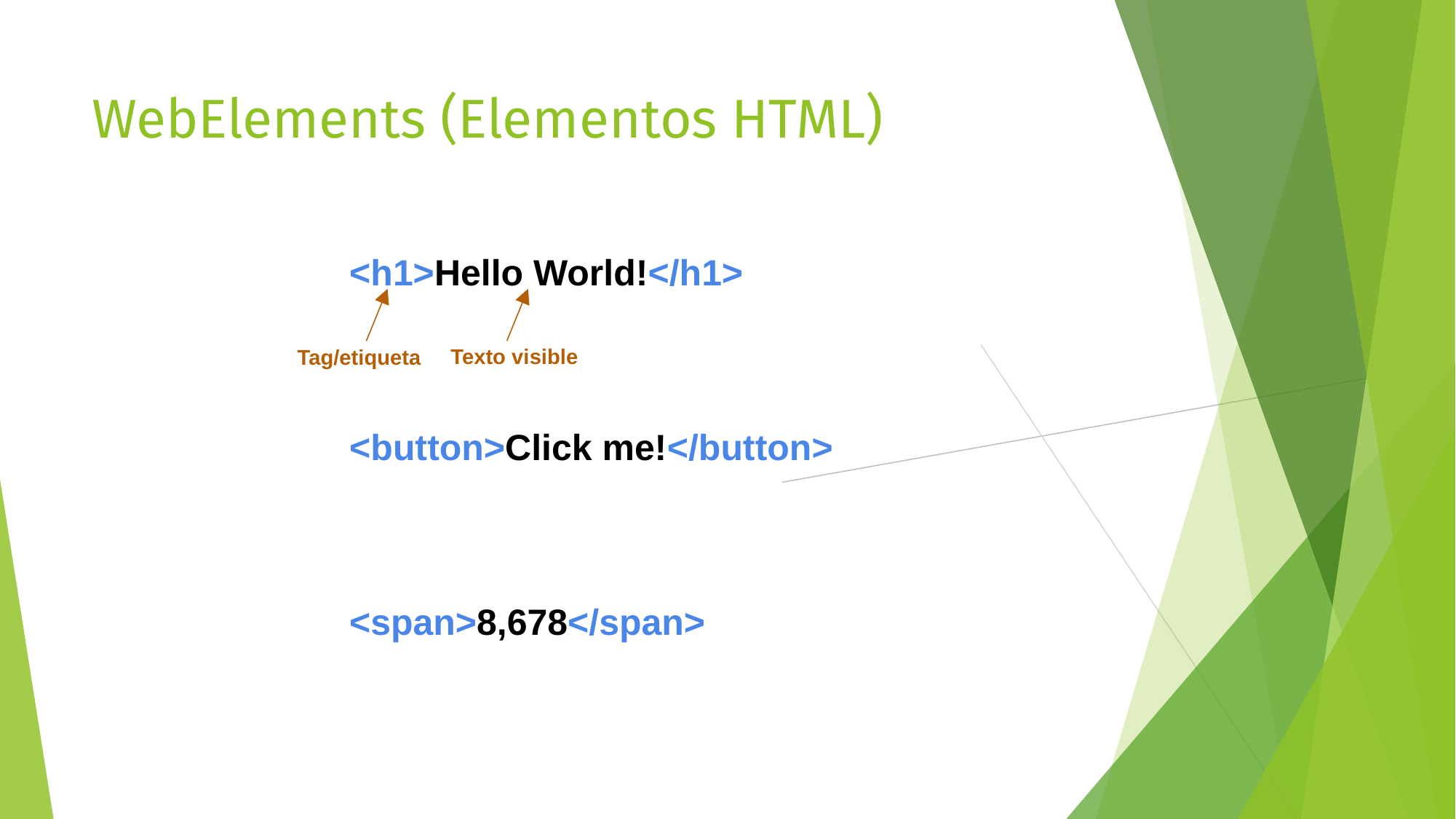

# WebElements (Elementos HTML)
<h1>Hello World!</h1>

<button>Click me!</button>

<span>8,678</span>
Texto visible
Tag/etiqueta